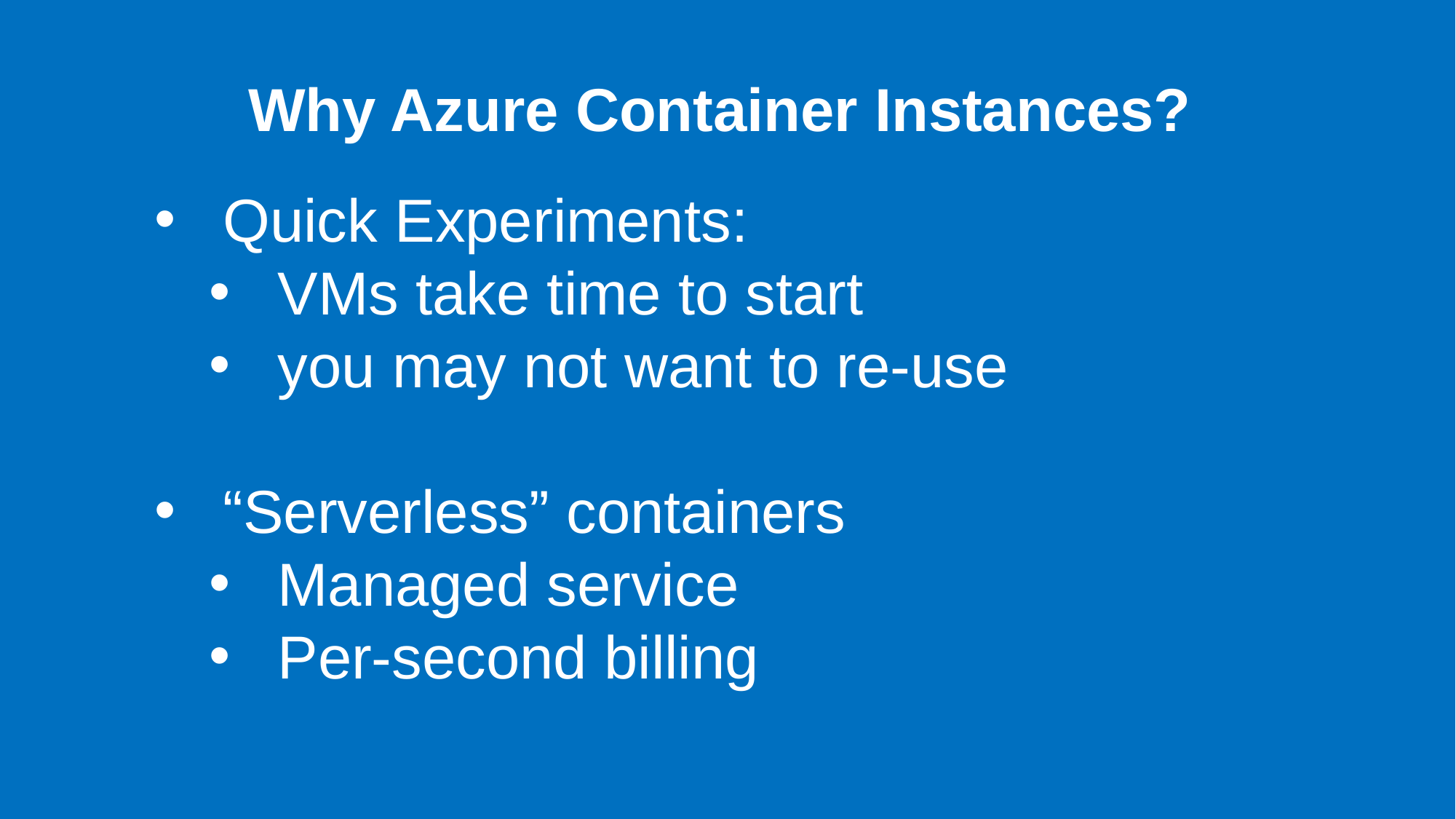

Why Azure Container Instances?
Quick Experiments:
VMs take time to start
you may not want to re-use

“Serverless” containers
Managed service
Per-second billing